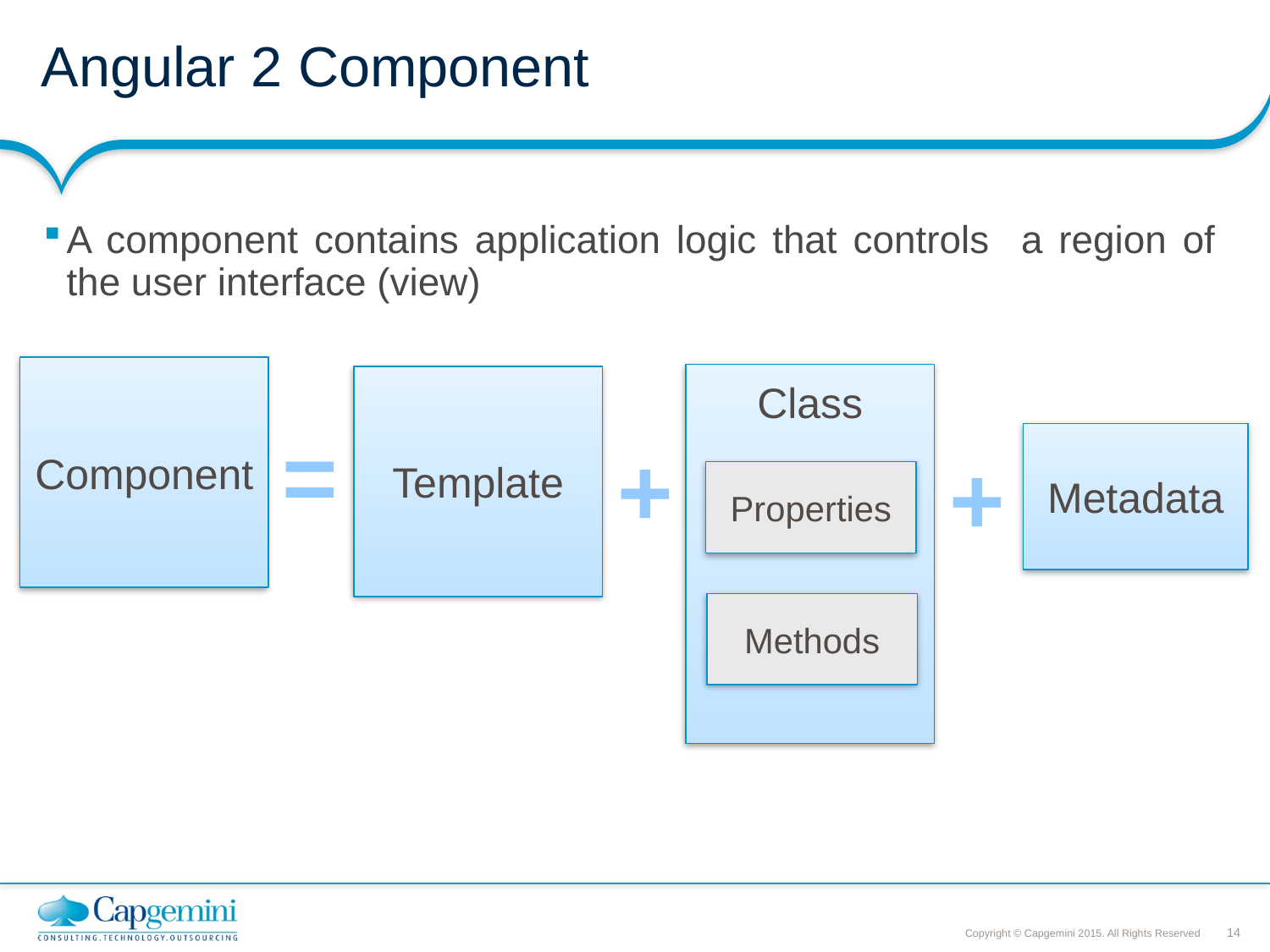

# Angular 2 Component
A component contains application logic that controls  a region of the user interface (view)
Component
Class

Template
=
Metadata
+
+
Properties
Methods